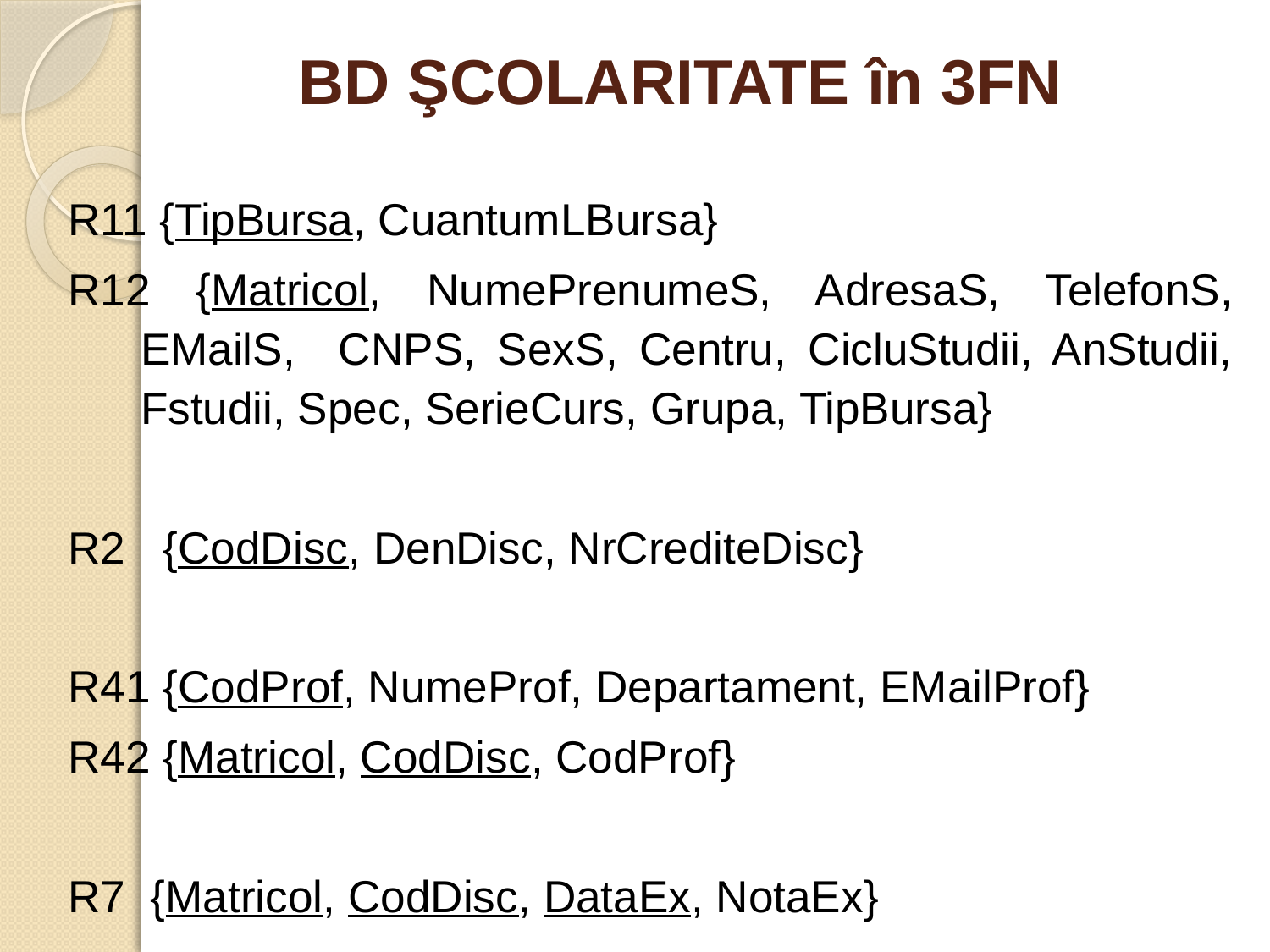

# BD ŞCOLARITATE în 3FN
R11 {TipBursa, CuantumLBursa}
R12 {Matricol, NumePrenumeS, AdresaS, TelefonS, EMailS,  CNPS, SexS, Centru, CicluStudii, AnStudii, Fstudii, Spec, SerieCurs, Grupa, TipBursa}

R2   {CodDisc, DenDisc, NrCrediteDisc}

R41 {CodProf, NumeProf, Departament, EMailProf}
R42 {Matricol, CodDisc, CodProf}

R7  {Matricol, CodDisc, DataEx, NotaEx}